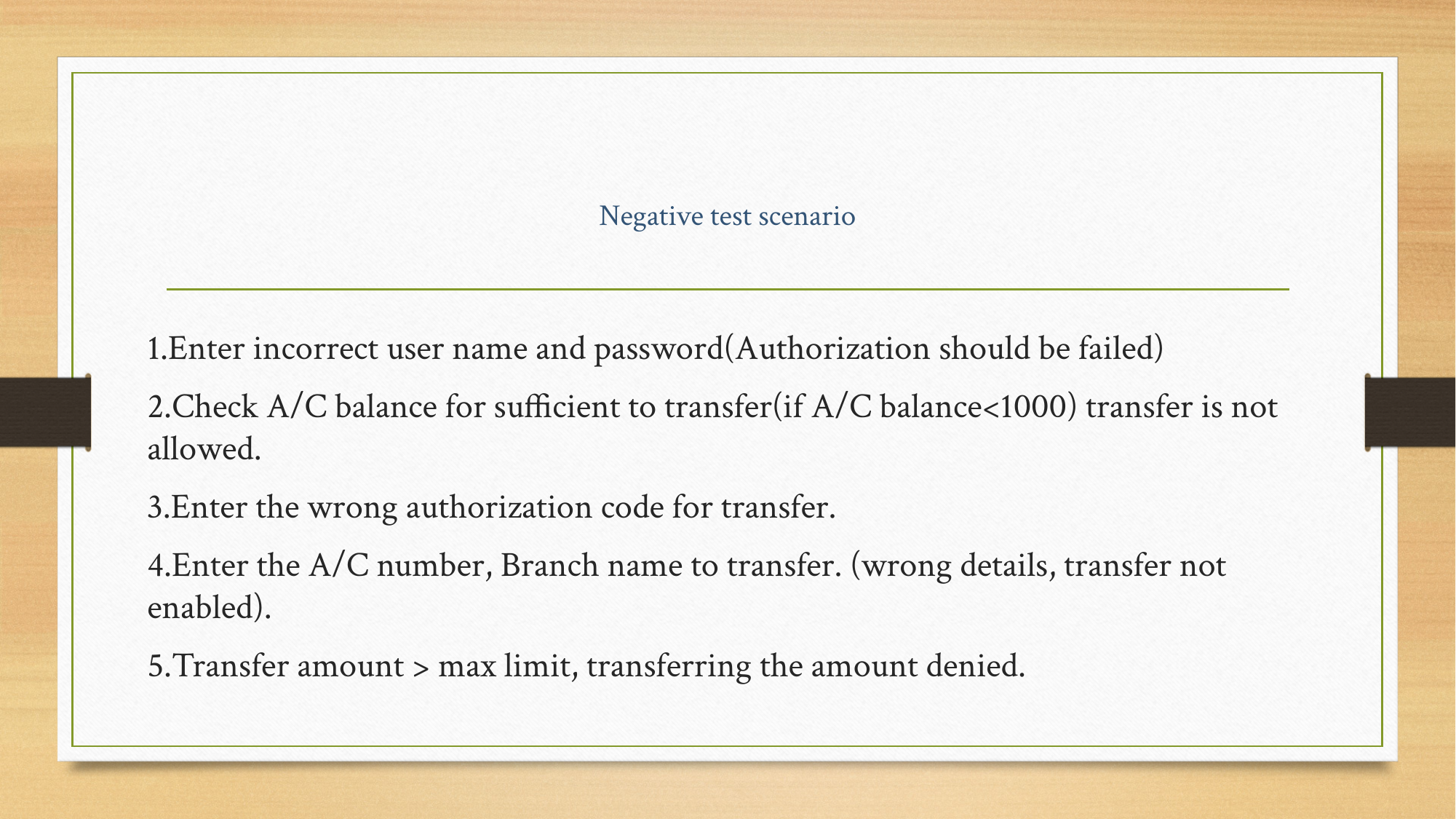

# Negative test scenario

1.Enter incorrect user name and password(Authorization should be failed)
2.Check A/C balance for sufficient to transfer(if A/C balance<1000) transfer is not allowed.
3.Enter the wrong authorization code for transfer.
4.Enter the A/C number, Branch name to transfer. (wrong details, transfer not           enabled).
5.Transfer amount > max limit, transferring the amount denied.